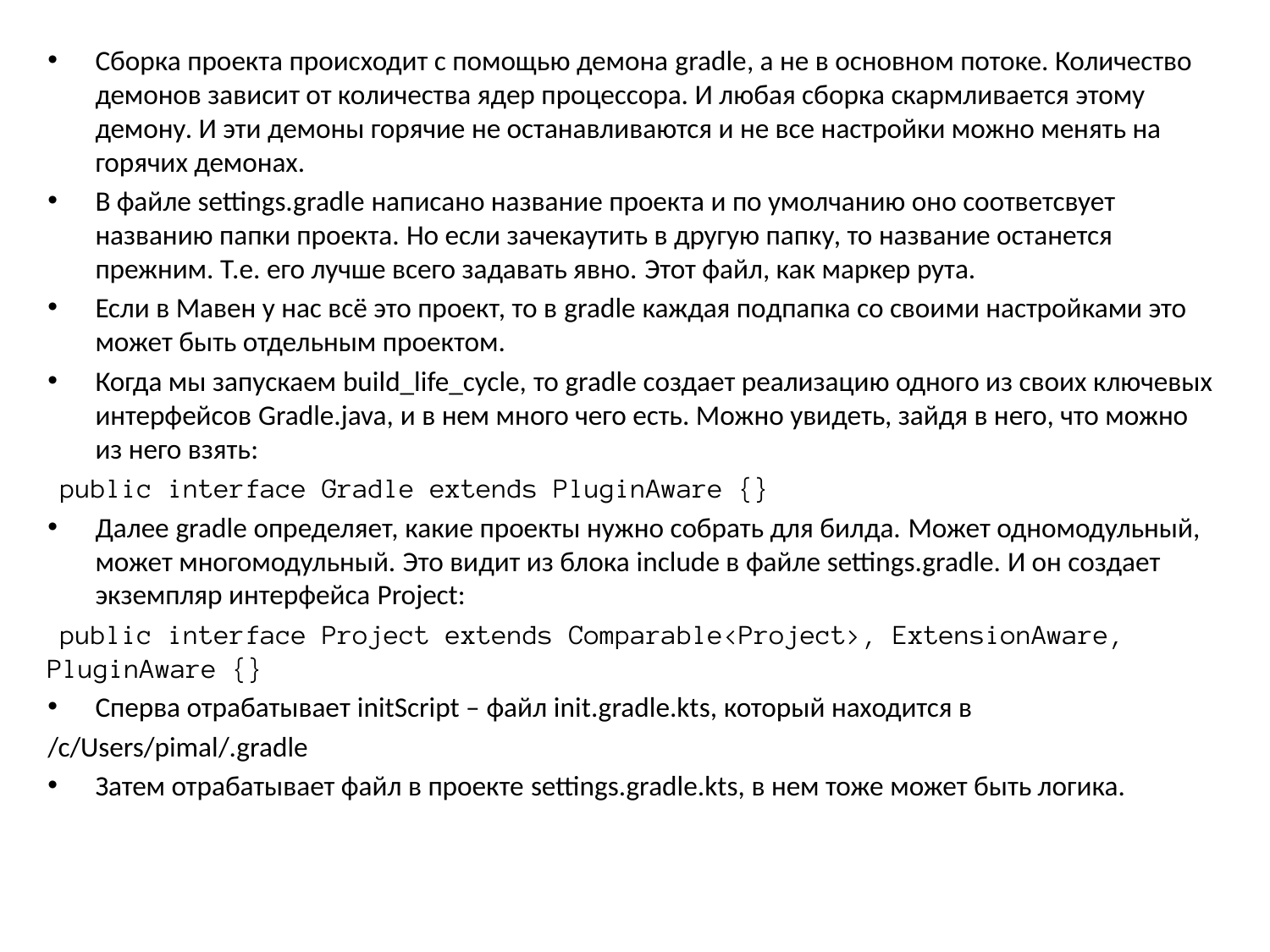

Сборка проекта происходит с помощью демона gradle, а не в основном потоке. Количество демонов зависит от количества ядер процессора. И любая сборка скармливается этому демону. И эти демоны горячие не останавливаются и не все настройки можно менять на горячих демонах.
В файле settings.gradle написано название проекта и по умолчанию оно соответсвует названию папки проекта. Но если зачекаутить в другую папку, то название останется прежним. Т.е. его лучше всего задавать явно. Этот файл, как маркер рута.
Если в Мавен у нас всё это проект, то в gradle каждая подпапка со своими настройками это может быть отдельным проектом.
Когда мы запускаем build_life_cycle, то gradle создает реализацию одного из своих ключевых интерфейсов Gradle.java, и в нем много чего есть. Можно увидеть, зайдя в него, что можно из него взять:
  public interface Gradle extends PluginAware {}
Далее gradle определяет, какие проекты нужно собрать для билда. Может одномодульный, может многомодульный. Это видит из блока include в файле settings.gradle. И он создает экземпляр интерфейса Project:
  public interface Project extends Comparable<Project>, ExtensionAware, PluginAware {}
Сперва отрабатывает initScript – файл init.gradle.kts, который находится в
/c/Users/pimal/.gradle
Затем отрабатывает файл в проекте settings.gradle.kts, в нем тоже может быть логика.